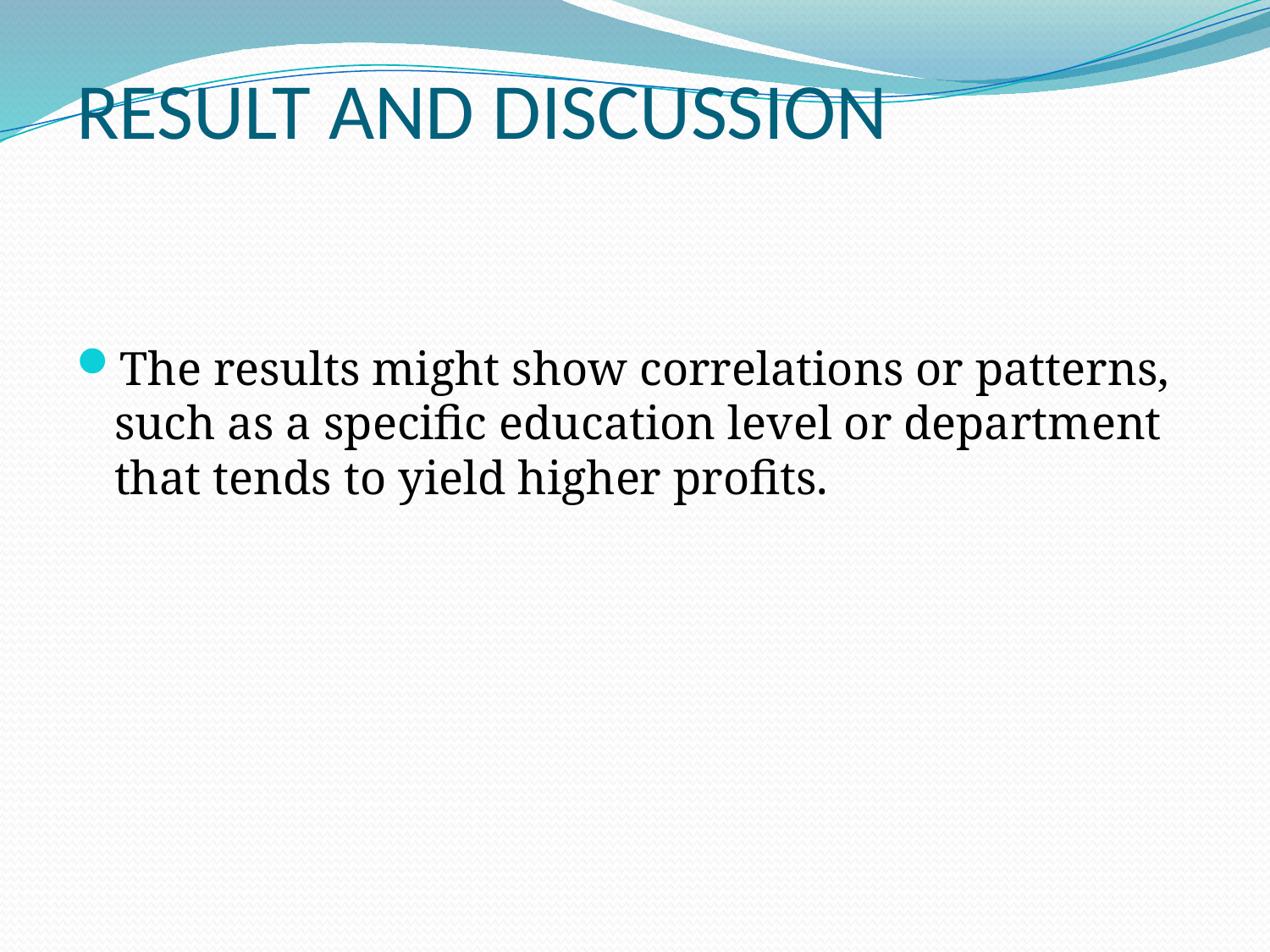

# RESULT AND DISCUSSION

The results might show correlations or patterns, such as a specific education level or department that tends to yield higher profits.